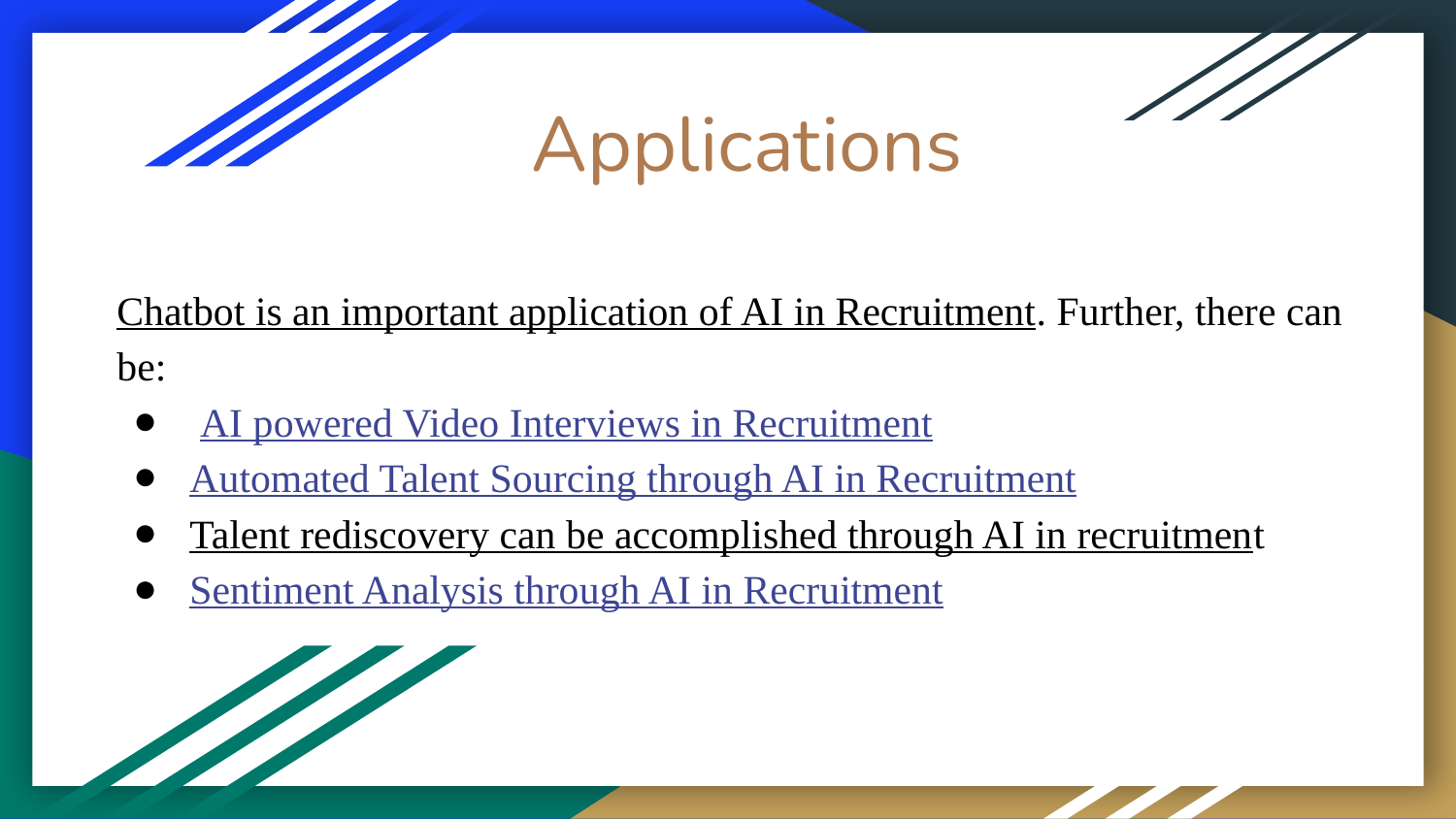

# Applications

Chatbot is an important application of AI in Recruitment. Further, there can be:
 AI powered Video Interviews in Recruitment
Automated Talent Sourcing through AI in Recruitment
Talent rediscovery can be accomplished through AI in recruitment
Sentiment Analysis through AI in Recruitment